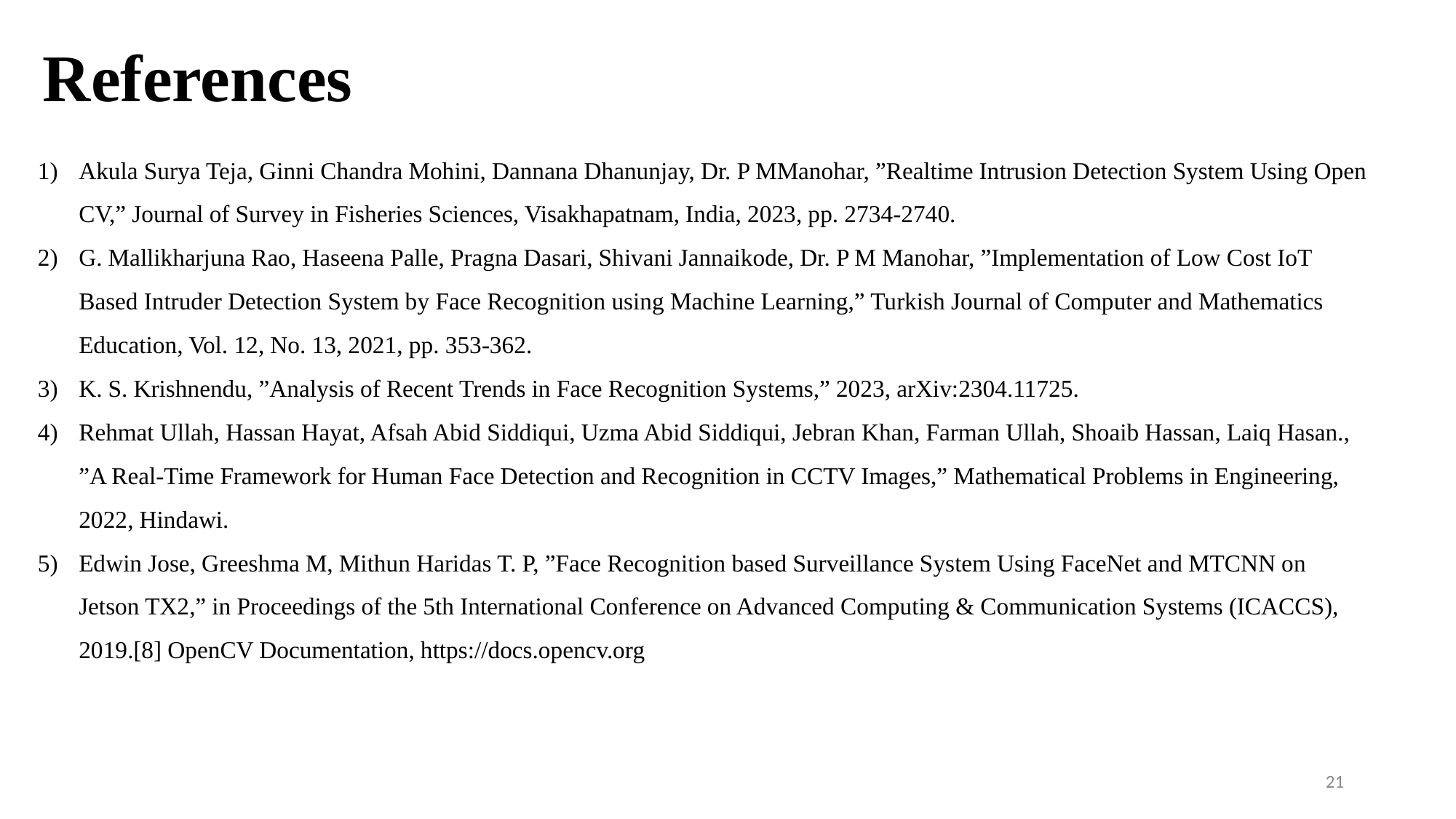

# References
Akula Surya Teja, Ginni Chandra Mohini, Dannana Dhanunjay, Dr. P MManohar, ”Realtime Intrusion Detection System Using Open CV,” Journal of Survey in Fisheries Sciences, Visakhapatnam, India, 2023, pp. 2734-2740.
G. Mallikharjuna Rao, Haseena Palle, Pragna Dasari, Shivani Jannaikode, Dr. P M Manohar, ”Implementation of Low Cost IoT Based Intruder Detection System by Face Recognition using Machine Learning,” Turkish Journal of Computer and Mathematics Education, Vol. 12, No. 13, 2021, pp. 353-362.
K. S. Krishnendu, ”Analysis of Recent Trends in Face Recognition Systems,” 2023, arXiv:2304.11725.
Rehmat Ullah, Hassan Hayat, Afsah Abid Siddiqui, Uzma Abid Siddiqui, Jebran Khan, Farman Ullah, Shoaib Hassan, Laiq Hasan., ”A Real-Time Framework for Human Face Detection and Recognition in CCTV Images,” Mathematical Problems in Engineering, 2022, Hindawi.
Edwin Jose, Greeshma M, Mithun Haridas T. P, ”Face Recognition based Surveillance System Using FaceNet and MTCNN on Jetson TX2,” in Proceedings of the 5th International Conference on Advanced Computing & Communication Systems (ICACCS), 2019.[8] OpenCV Documentation, https://docs.opencv.org

21